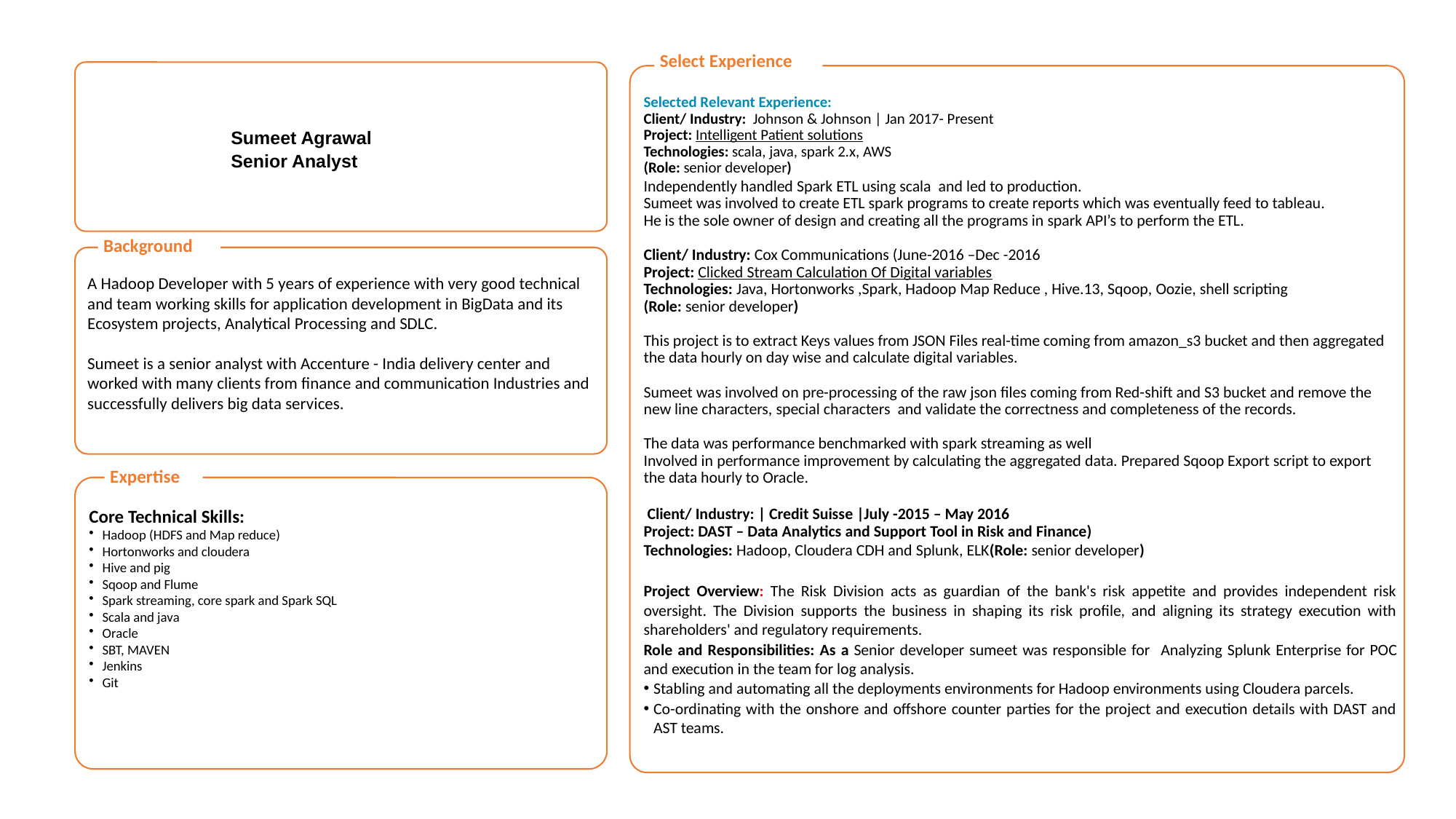

Select Experience
Sumeet Agrawal
Senior Analyst
Selected Relevant Experience:
Client/ Industry:  Johnson & Johnson | Jan 2017- Present
Project: Intelligent Patient solutions
Technologies: scala, java, spark 2.x, AWS
(Role: senior developer)
Independently handled Spark ETL using scala  and led to production.
Sumeet was involved to create ETL spark programs to create reports which was eventually feed to tableau.
He is the sole owner of design and creating all the programs in spark API’s to perform the ETL.

Client/ Industry: Cox Communications (June-2016 –Dec -2016
Project: Clicked Stream Calculation Of Digital variables
Technologies: Java, Hortonworks ,Spark, Hadoop Map Reduce , Hive.13, Sqoop, Oozie, shell scripting
(Role: senior developer)

This project is to extract Keys values from JSON Files real-time coming from amazon_s3 bucket and then aggregated the data hourly on day wise and calculate digital variables.

Sumeet was involved on pre-processing of the raw json files coming from Red-shift and S3 bucket and remove the new line characters, special characters  and validate the correctness and completeness of the records.

The data was performance benchmarked with spark streaming as well
Involved in performance improvement by calculating the aggregated data. Prepared Sqoop Export script to export the data hourly to Oracle.

 Client/ Industry: | Credit Suisse |July -2015 – May 2016
Project: DAST – Data Analytics and Support Tool in Risk and Finance)
Technologies: Hadoop, Cloudera CDH and Splunk, ELK(Role: senior developer)

Project Overview: The Risk Division acts as guardian of the bank's risk appetite and provides independent risk oversight. The Division supports the business in shaping its risk profile, and aligning its strategy execution with shareholders' and regulatory requirements.
Role and Responsibilities: As a Senior developer sumeet was responsible for  Analyzing Splunk Enterprise for POC and execution in the team for log analysis.
Stabling and automating all the deployments environments for Hadoop environments using Cloudera parcels.
Co-ordinating with the onshore and offshore counter parties for the project and execution details with DAST and AST teams.

Background
A Hadoop Developer with 5 years of experience with very good technical and team working skills for application development in BigData and its Ecosystem projects, Analytical Processing and SDLC.

Sumeet is a senior analyst with Accenture - India delivery center and worked with many clients from finance and communication Industries and successfully delivers big data services.

Expertise
Core Technical Skills:
Hadoop (HDFS and Map reduce)
Hortonworks and cloudera
Hive and pig
Sqoop and Flume
Spark streaming, core spark and Spark SQL
Scala and java
Oracle
SBT, MAVEN
Jenkins
Git